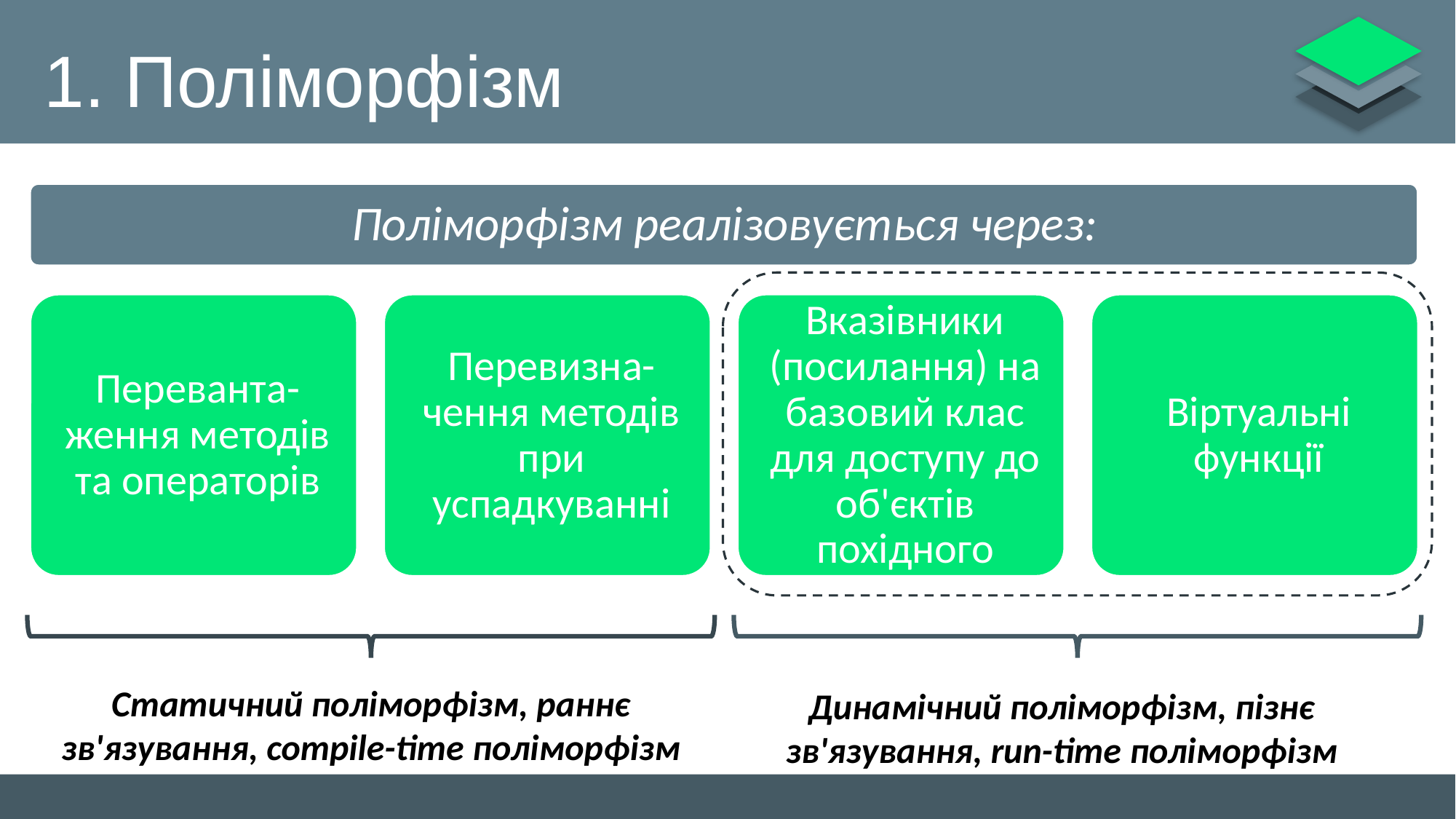

# 1. Поліморфізм
Поліморфізм реалізовується через:
Переванта-ження методів та операторів
Перевизна-чення методів при успадкуванні
Вказівники (посилання) на базовий клас для доступу до об'єктів похідного
Віртуальні функції

Статичний поліморфізм, раннє зв'язування, compile-time поліморфізм
Динамічний поліморфізм, пізнє зв'язування, run-time поліморфізм